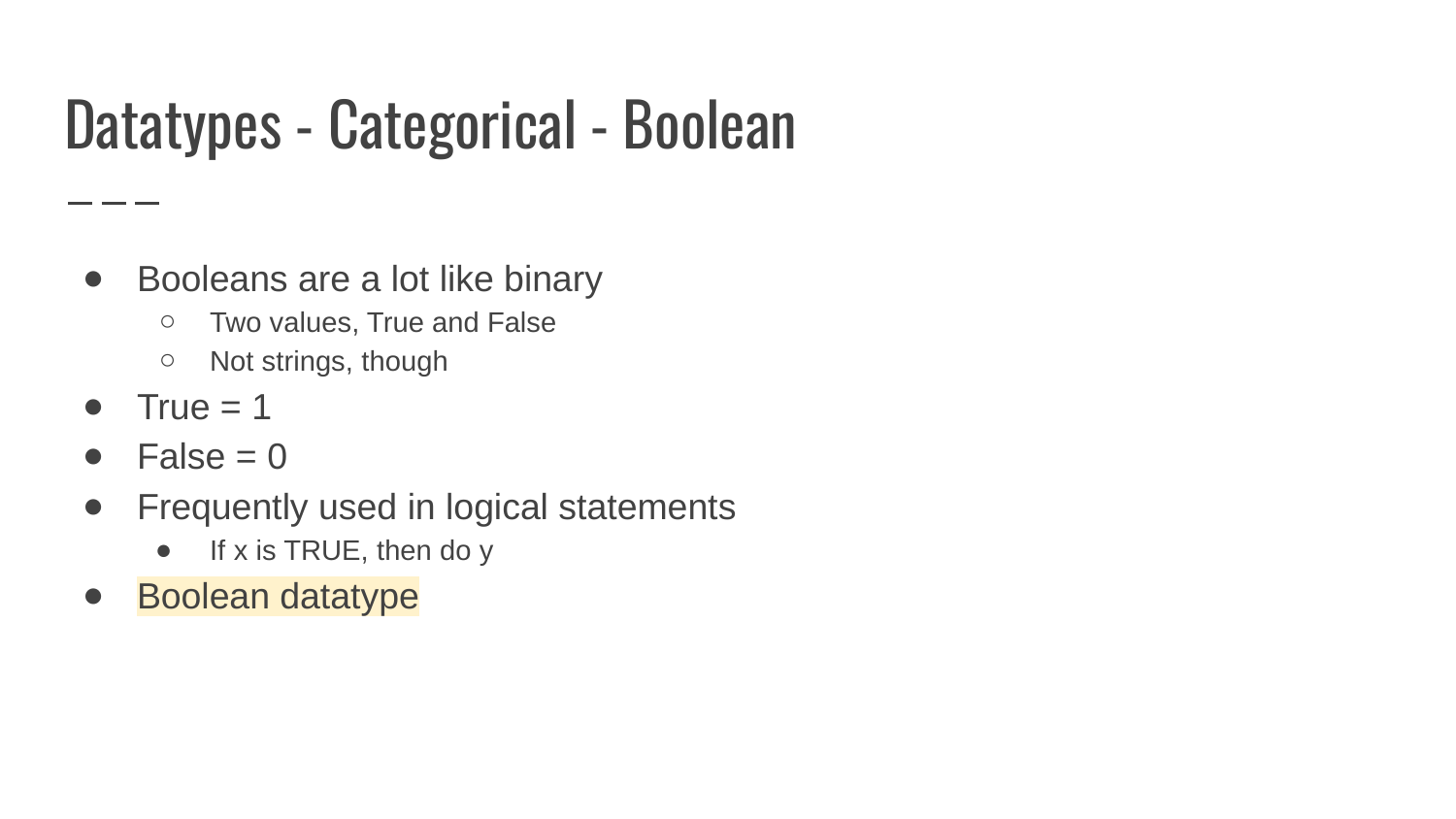

# Datatypes - Categorical - Boolean
Booleans are a lot like binary
Two values, True and False
Not strings, though
True = 1
False = 0
Frequently used in logical statements
If x is TRUE, then do y
Boolean datatype